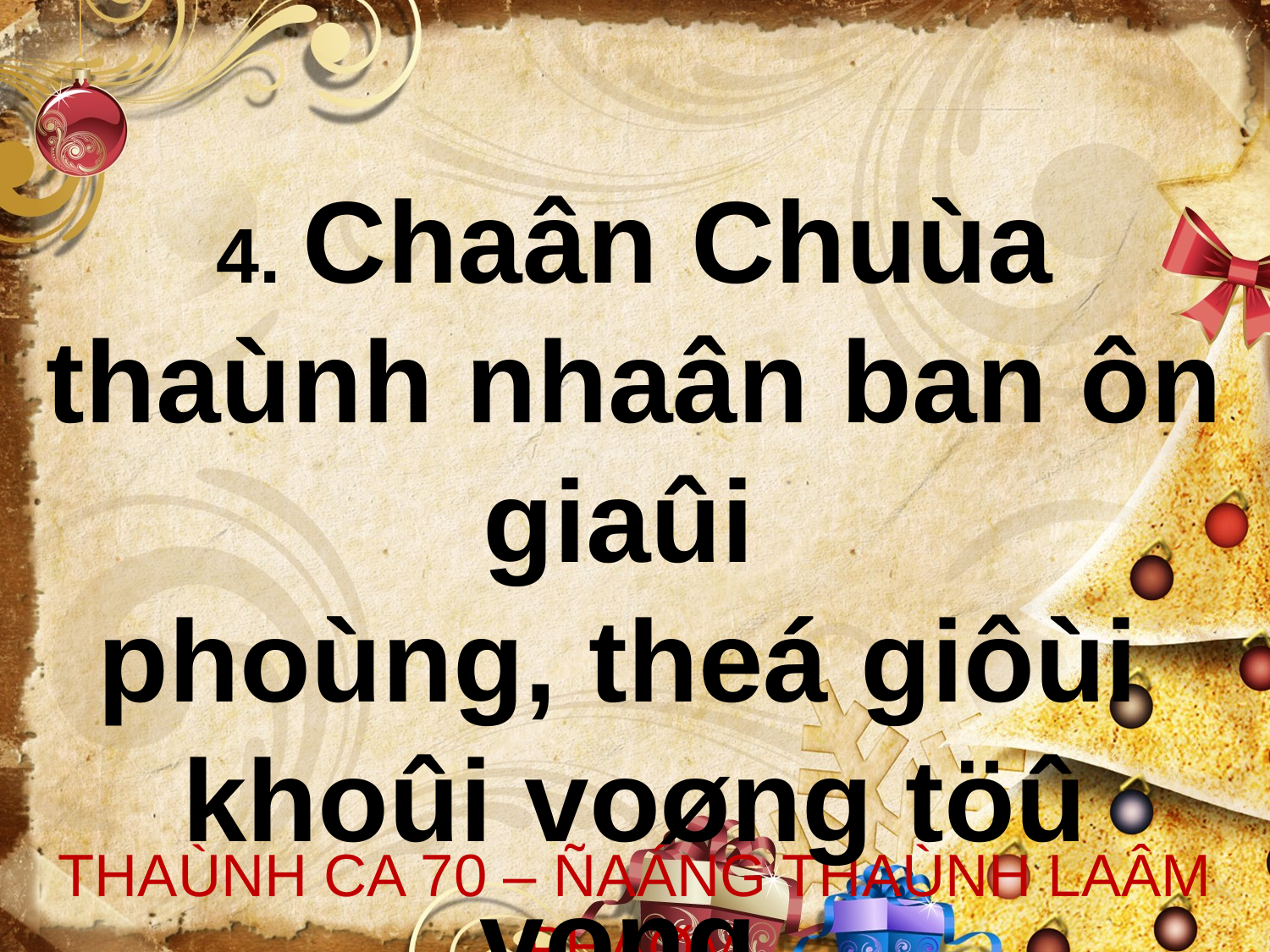

4. Chaân Chuùa thaùnh nhaân ban ôn giaûi
phoùng, theá giôùi
khoûi voøng töû vong.
THAÙNH CA 70 – ÑAÁNG THAÙNH LAÂM PHAØM